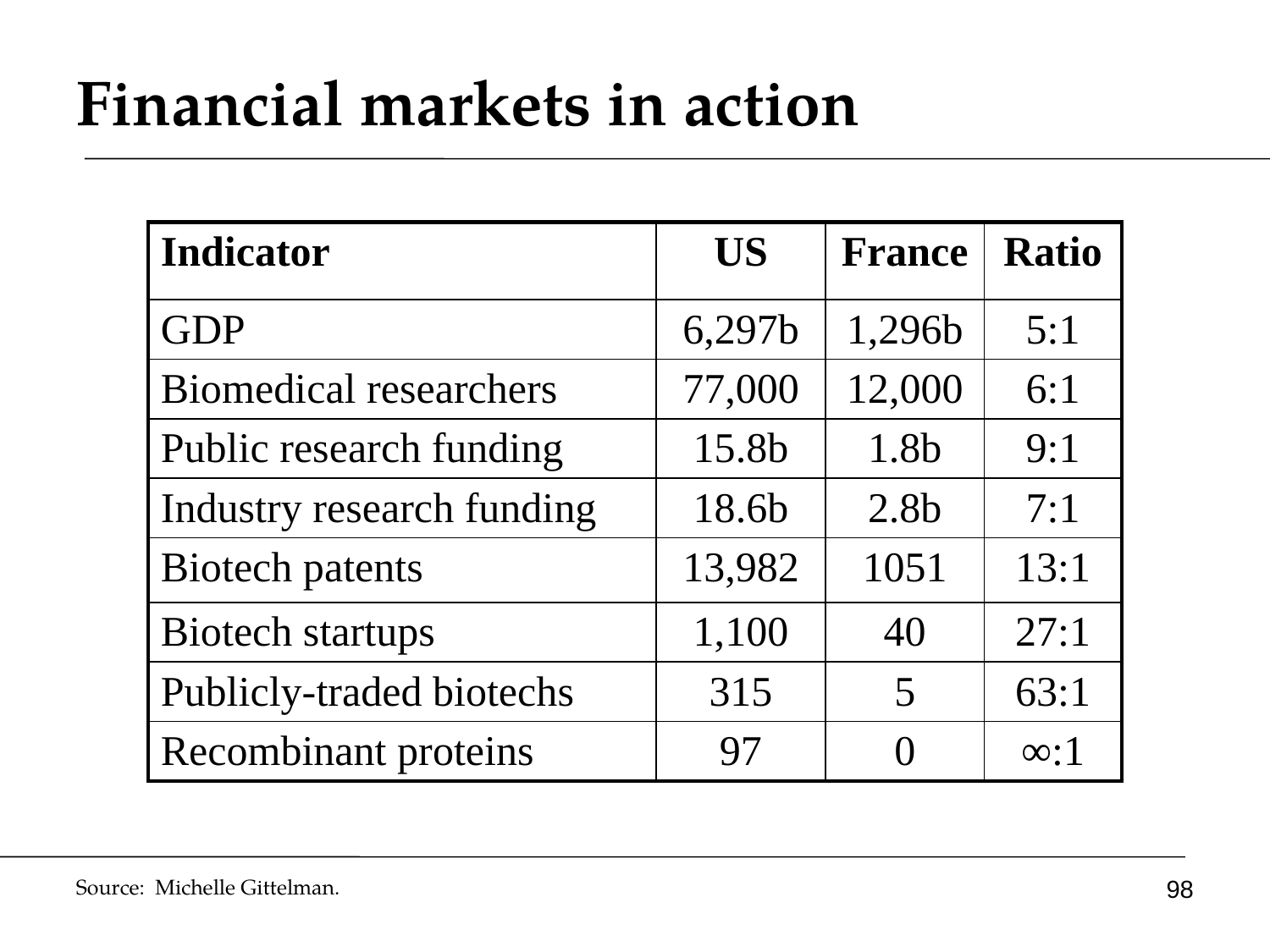

# Financial markets in action
| Indicator | US | France | Ratio |
| --- | --- | --- | --- |
| GDP | 6,297b | 1,296b | 5:1 |
| Biomedical researchers | 77,000 | 12,000 | 6:1 |
| Public research funding | 15.8b | 1.8b | 9:1 |
| Industry research funding | 18.6b | 2.8b | 7:1 |
| Biotech patents | 13,982 | 1051 | 13:1 |
| Biotech startups | 1,100 | 40 | 27:1 |
| Publicly-traded biotechs | 315 | 5 | 63:1 |
| Recombinant proteins | 97 | 0 | ∞:1 |
98
Source:  Michelle Gittelman.